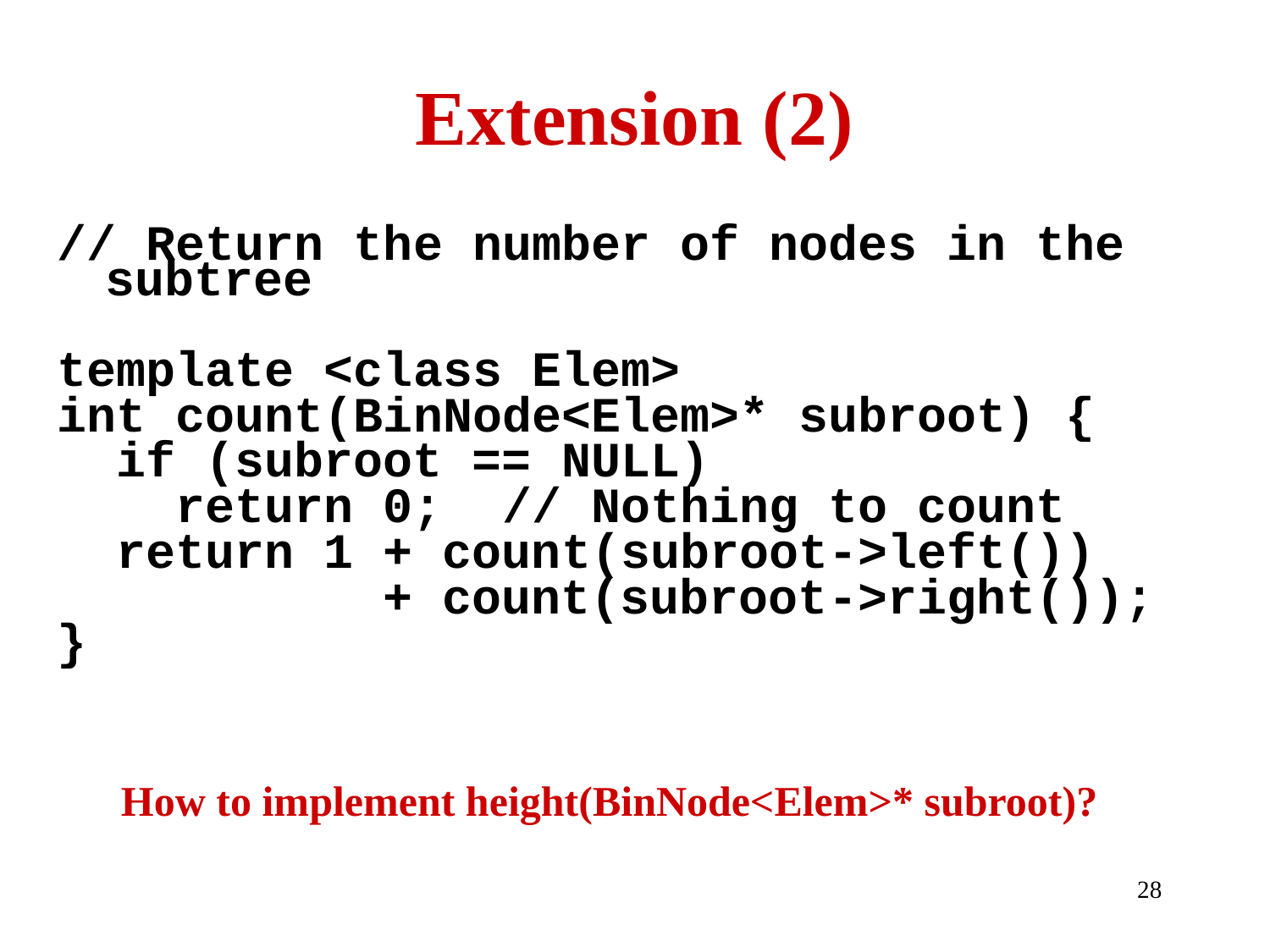

# Extension (2)

// Return the number of nodes in the subtree

template <class Elem>
int count(BinNode<Elem>* subroot) {
  if (subroot == NULL)
    return 0;  // Nothing to count
  return 1 + count(subroot->left())
           + count(subroot->right());
}

How to implement height(BinNode<Elem>* subroot)?
28